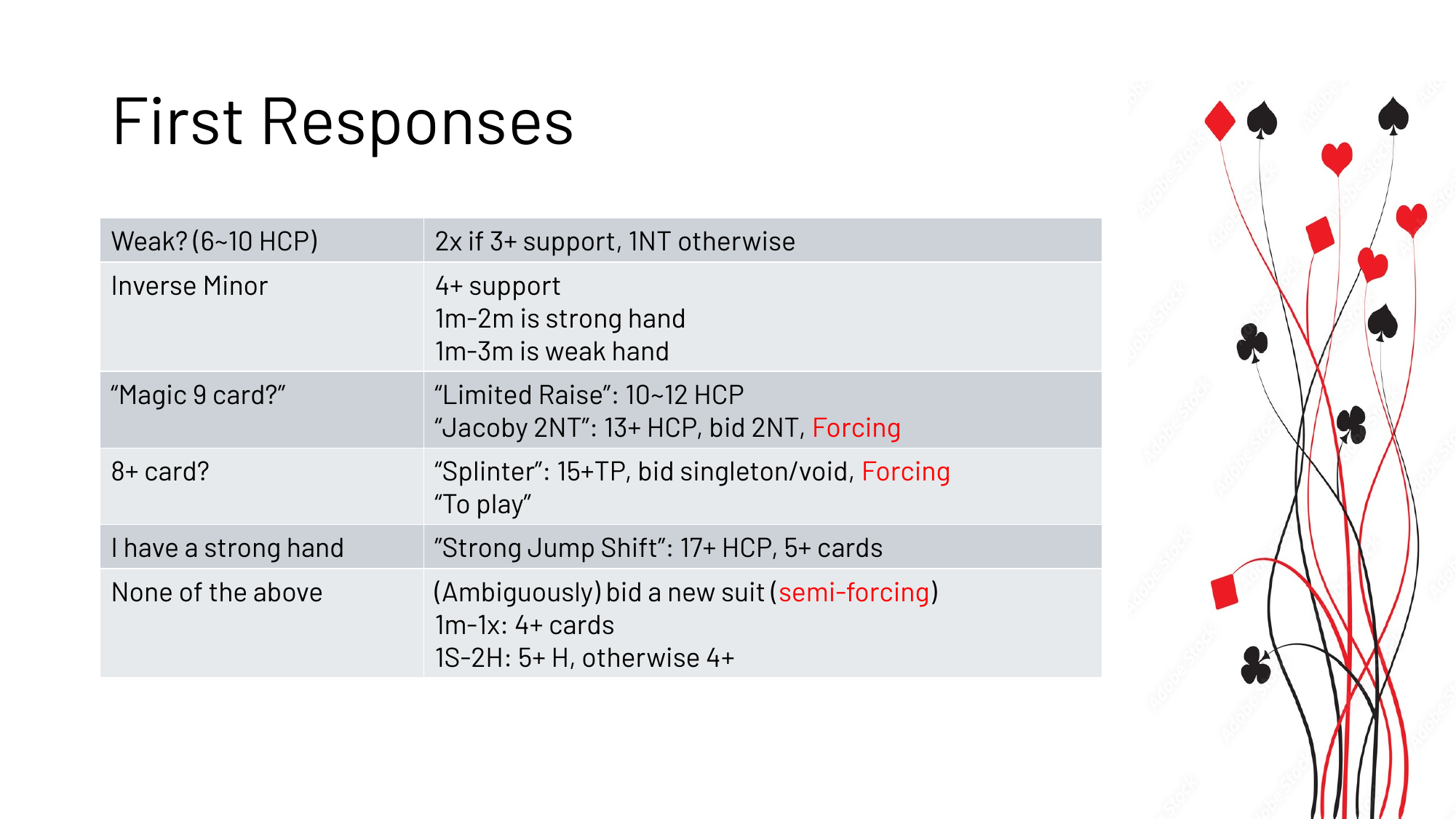

# First Responses
| Weak? (6~10 HCP) | 2x if 3+ support, 1NT otherwise |
| --- | --- |
| Inverse Minor | 4+ support 1m-2m is strong hand 1m-3m is weak hand |
| “Magic 9 card?” | “Limited Raise”: 10~12 HCP “Jacoby 2NT”: 13+ HCP, bid 2NT, Forcing |
| 8+ card? | “Splinter”: 15+TP, bid singleton/void, Forcing “To play” |
| I have a strong hand | ”Strong Jump Shift”: 17+ HCP, 5+ cards |
| None of the above | (Ambiguously) bid a new suit (semi-forcing) 1m-1x: 4+ cards 1S-2H: 5+ H, otherwise 4+ |